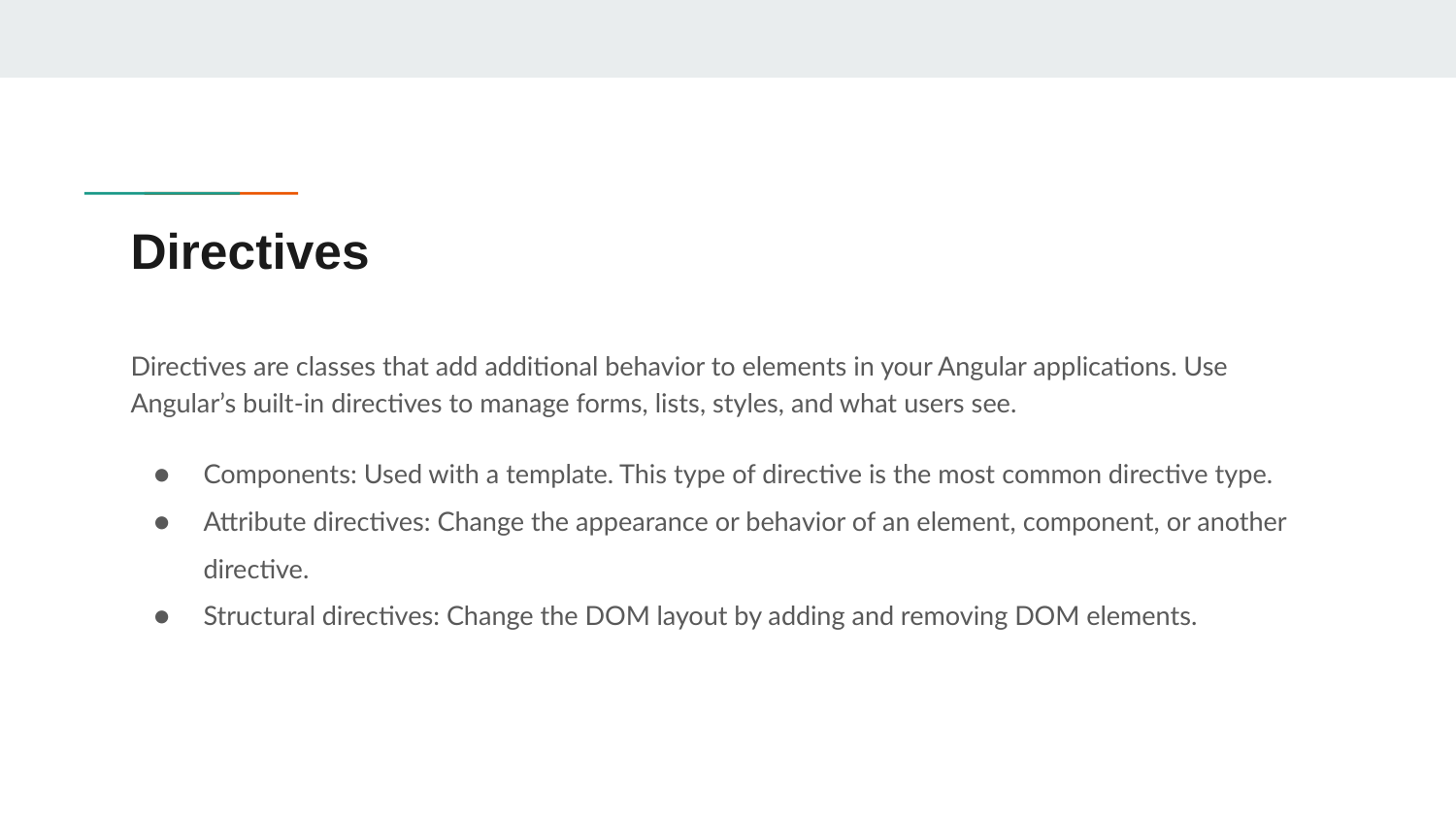

# Directives
Directives are classes that add additional behavior to elements in your Angular applications. Use Angular’s built-in directives to manage forms, lists, styles, and what users see.
Components: Used with a template. This type of directive is the most common directive type.
Attribute directives: Change the appearance or behavior of an element, component, or another directive.
Structural directives: Change the DOM layout by adding and removing DOM elements.